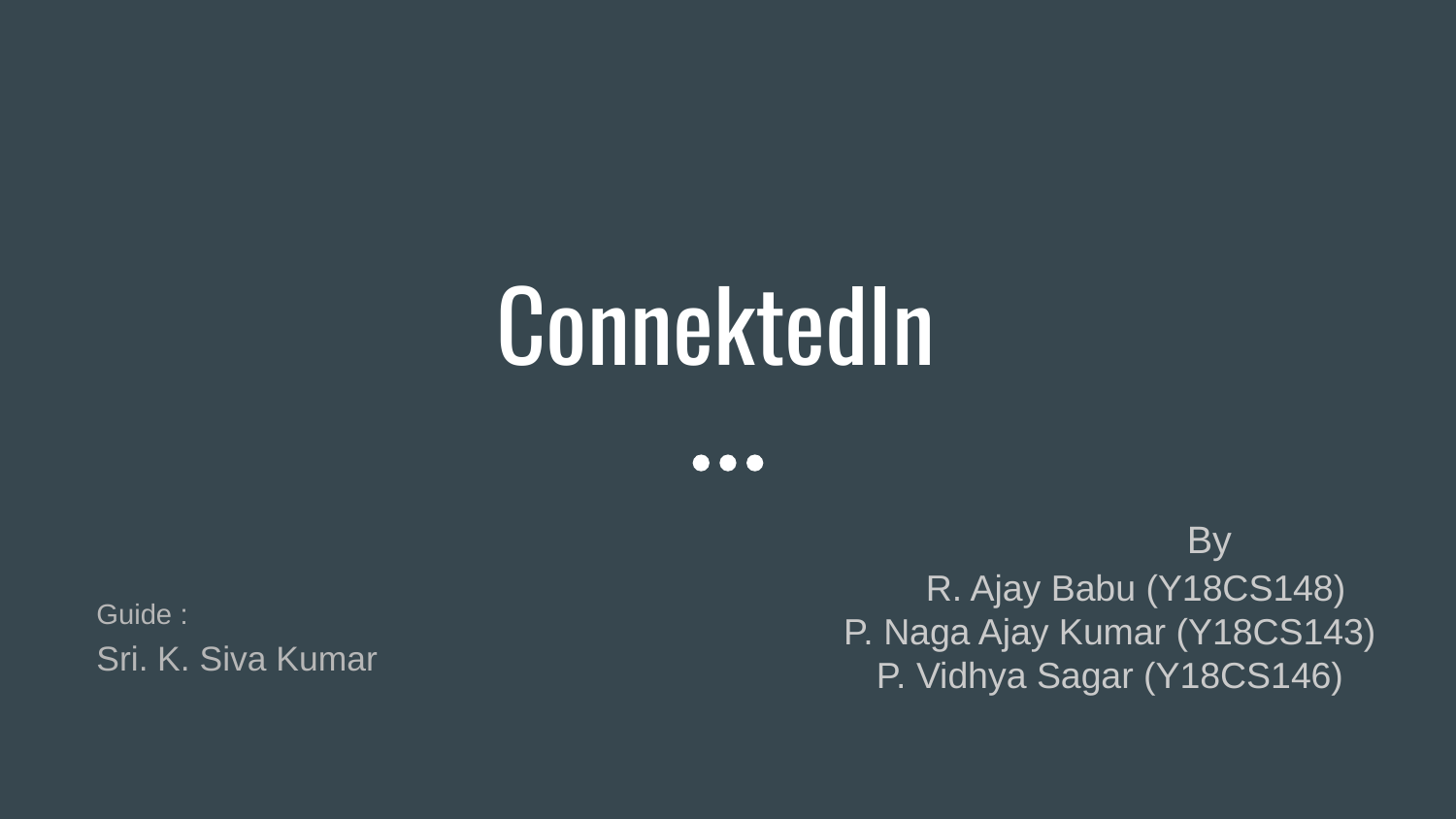

# ConnektedIn
  	                        		                By
       R. Ajay Babu (Y18CS148)
         	   				P. Naga Ajay Kumar (Y18CS143)
    		            			P. Vidhya Sagar (Y18CS146)
Guide :
Sri. K. Siva Kumar